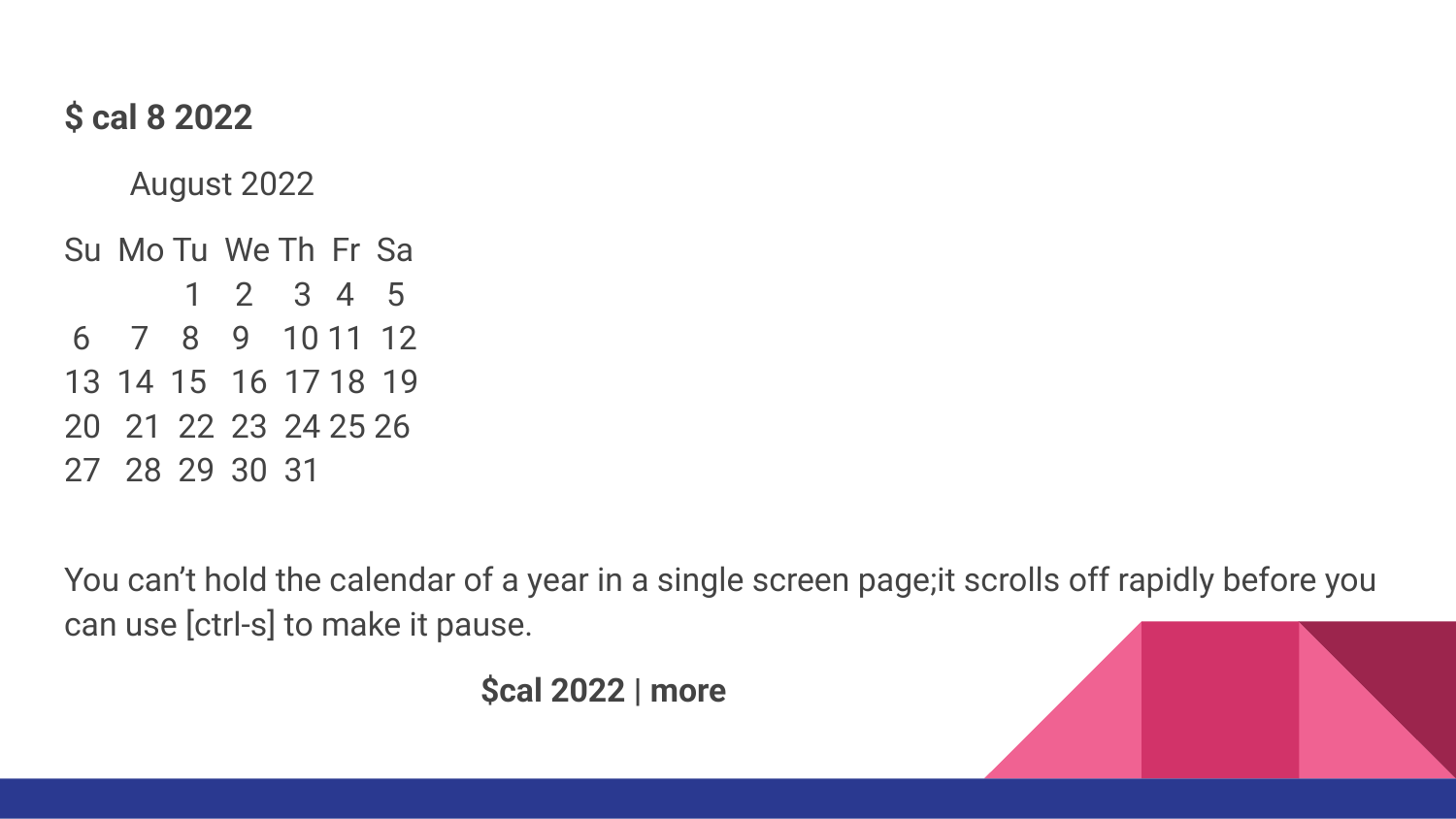

$ cal 8 2022
        August 2022
Su  Mo Tu  We Th  Fr  Sa
               1    2     3   4    5
 6     7    8    9    10 11  12
13  14  15   16  17 18  19
20   21  22  23  24 25 26
27   28  29  30  31

You can’t hold the calendar of a year in a single screen page;it scrolls off rapidly before you can use [ctrl-s] to make it pause.
                                                    $cal 2022 | more